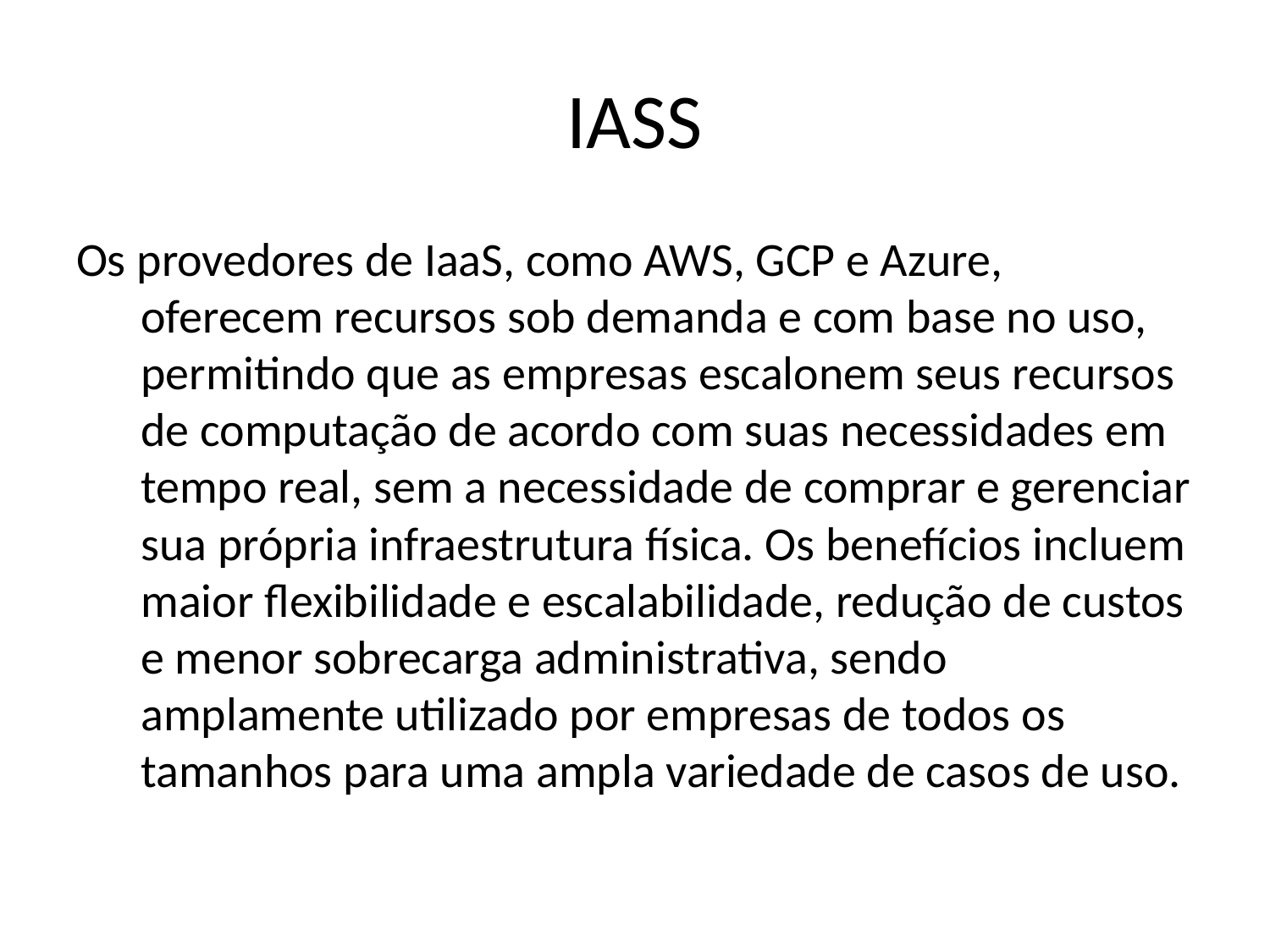

# IASS
Os provedores de IaaS, como AWS, GCP e Azure, oferecem recursos sob demanda e com base no uso, permitindo que as empresas escalonem seus recursos de computação de acordo com suas necessidades em tempo real, sem a necessidade de comprar e gerenciar sua própria infraestrutura física. Os benefícios incluem maior flexibilidade e escalabilidade, redução de custos e menor sobrecarga administrativa, sendo amplamente utilizado por empresas de todos os tamanhos para uma ampla variedade de casos de uso.